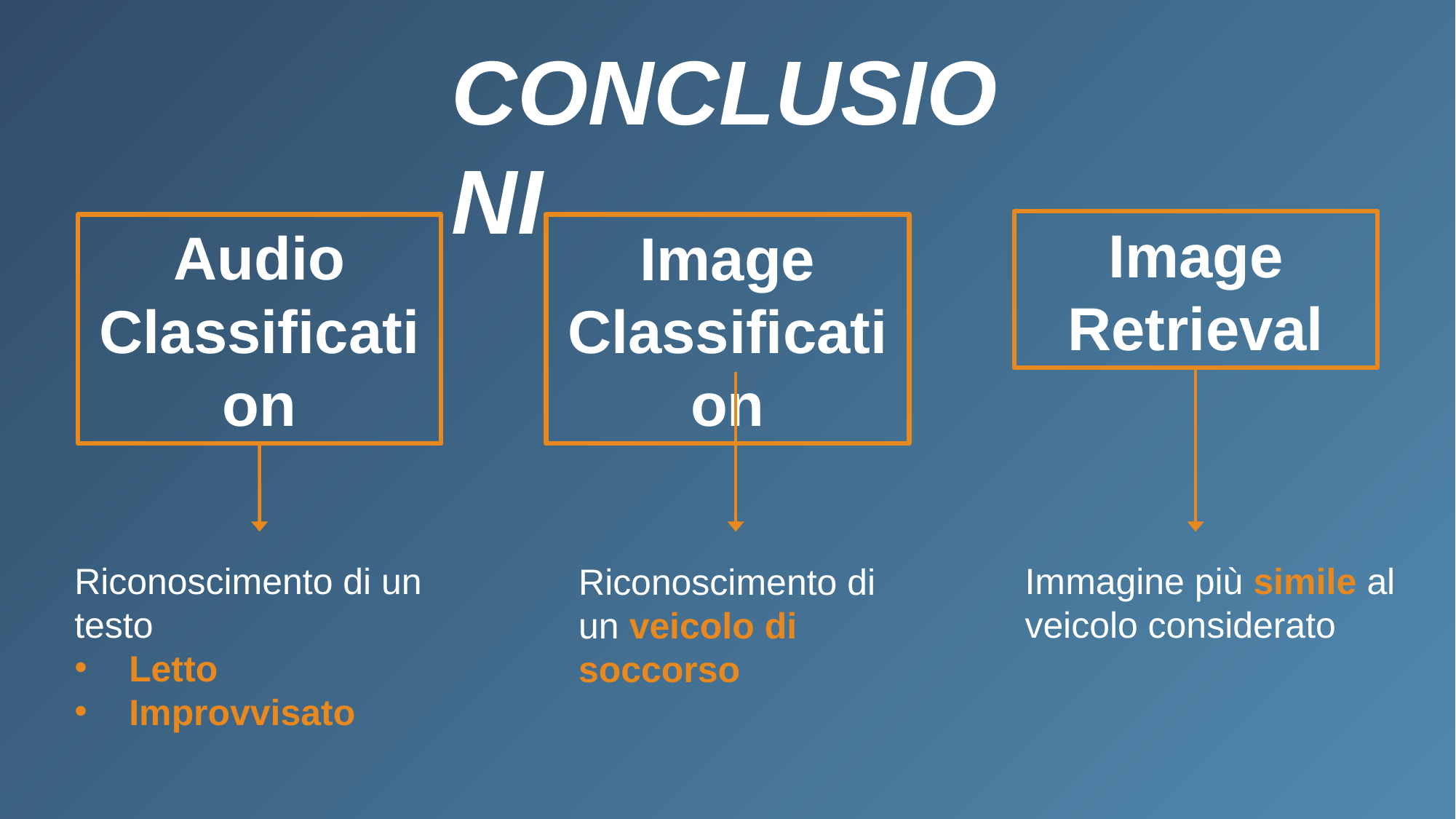

CONCLUSIONI
Image Retrieval
Audio Classification
Image Classification
Riconoscimento di un testo
Letto
Improvvisato
Immagine più simile al veicolo considerato
Riconoscimento di un veicolo di soccorso